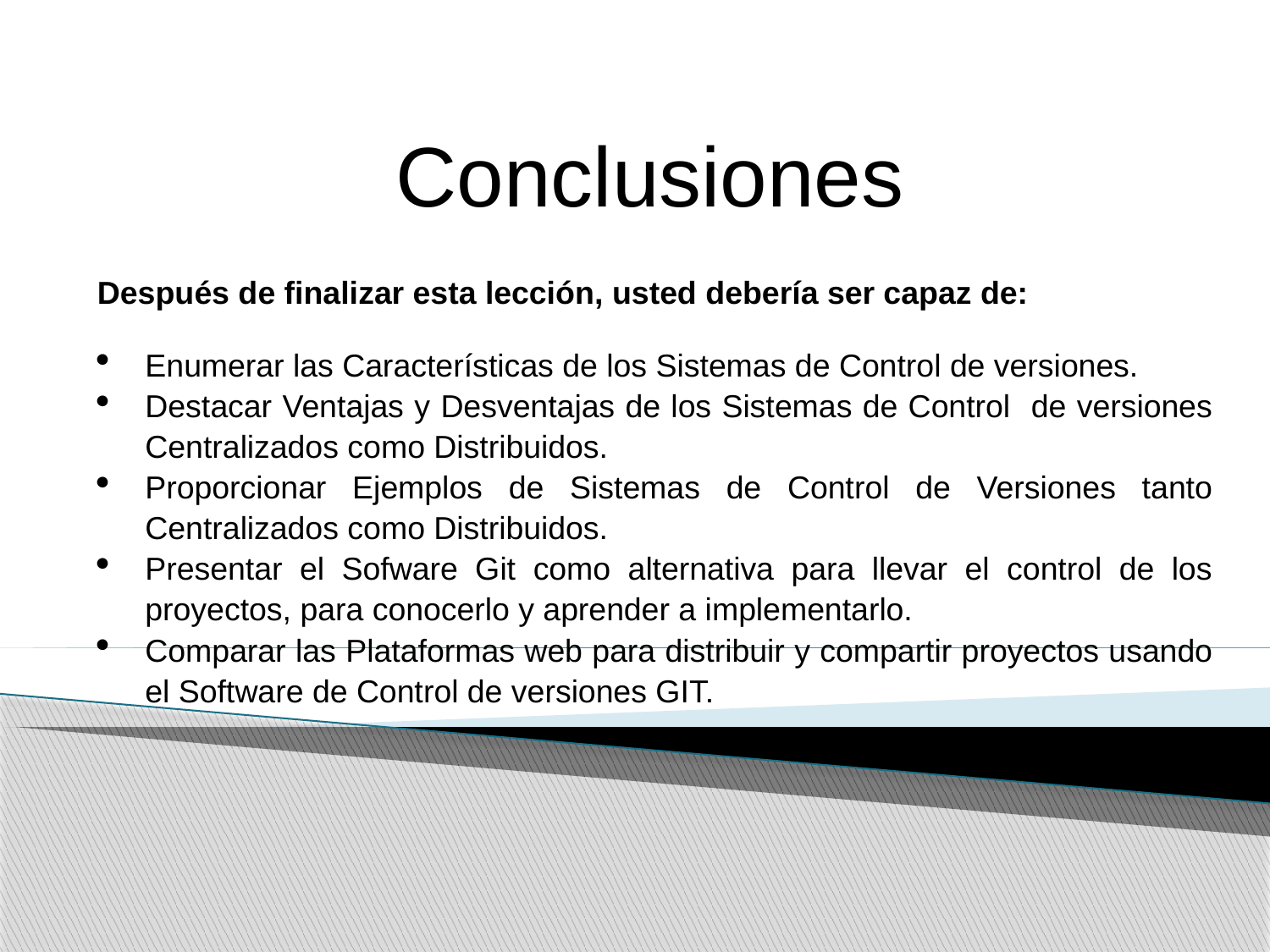

Conclusiones
Después de finalizar esta lección, usted debería ser capaz de:
Enumerar las Características de los Sistemas de Control de versiones.
Destacar Ventajas y Desventajas de los Sistemas de Control  de versiones Centralizados como Distribuidos.
Proporcionar Ejemplos de Sistemas de Control de Versiones tanto Centralizados como Distribuidos.
Presentar el Sofware Git como alternativa para llevar el control de los proyectos, para conocerlo y aprender a implementarlo.
Comparar las Plataformas web para distribuir y compartir proyectos usando el Software de Control de versiones GIT.